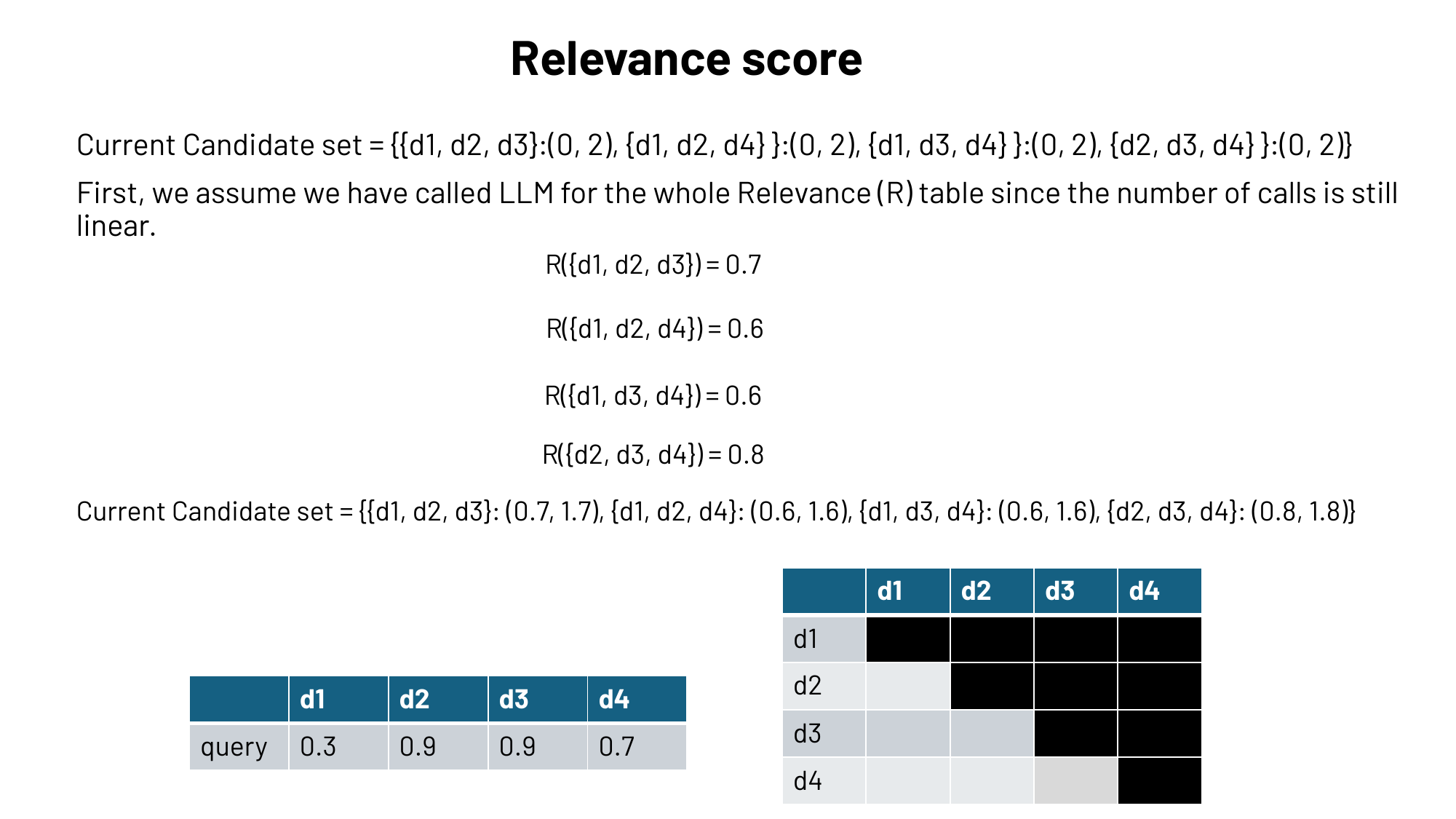

Relevance score
Current Candidate set = {{d1, d2, d3}:(0, 2), {d1, d2, d4} }:(0, 2), {d1, d3, d4} }:(0, 2), {d2, d3, d4} }:(0, 2)}
First, we assume we have called LLM for the whole Relevance (R) table since the number of calls is still linear.

Current Candidate set = {{d1, d2, d3}: (0.7, 1.7), {d1, d2, d4}: (0.6, 1.6), {d1, d3, d4}: (0.6, 1.6), {d2, d3, d4}: (0.8, 1.8)}

R({d1, d2, d3}) = 0.7
R({d1, d2, d4}) = 0.6
R({d1, d3, d4}) = 0.6
R({d2, d3, d4}) = 0.8
|  | d1 | d2 | d3 | d4 |
| --- | --- | --- | --- | --- |
| d1 |  |  |  |  |
| d2 |  |  |  |  |
| d3 |  |  |  |  |
| d4 |  |  |  |  |
|  | d1 | d2 | d3 | d4 |
| --- | --- | --- | --- | --- |
| query | 0.3 | 0.9 | 0.9 | 0.7 |